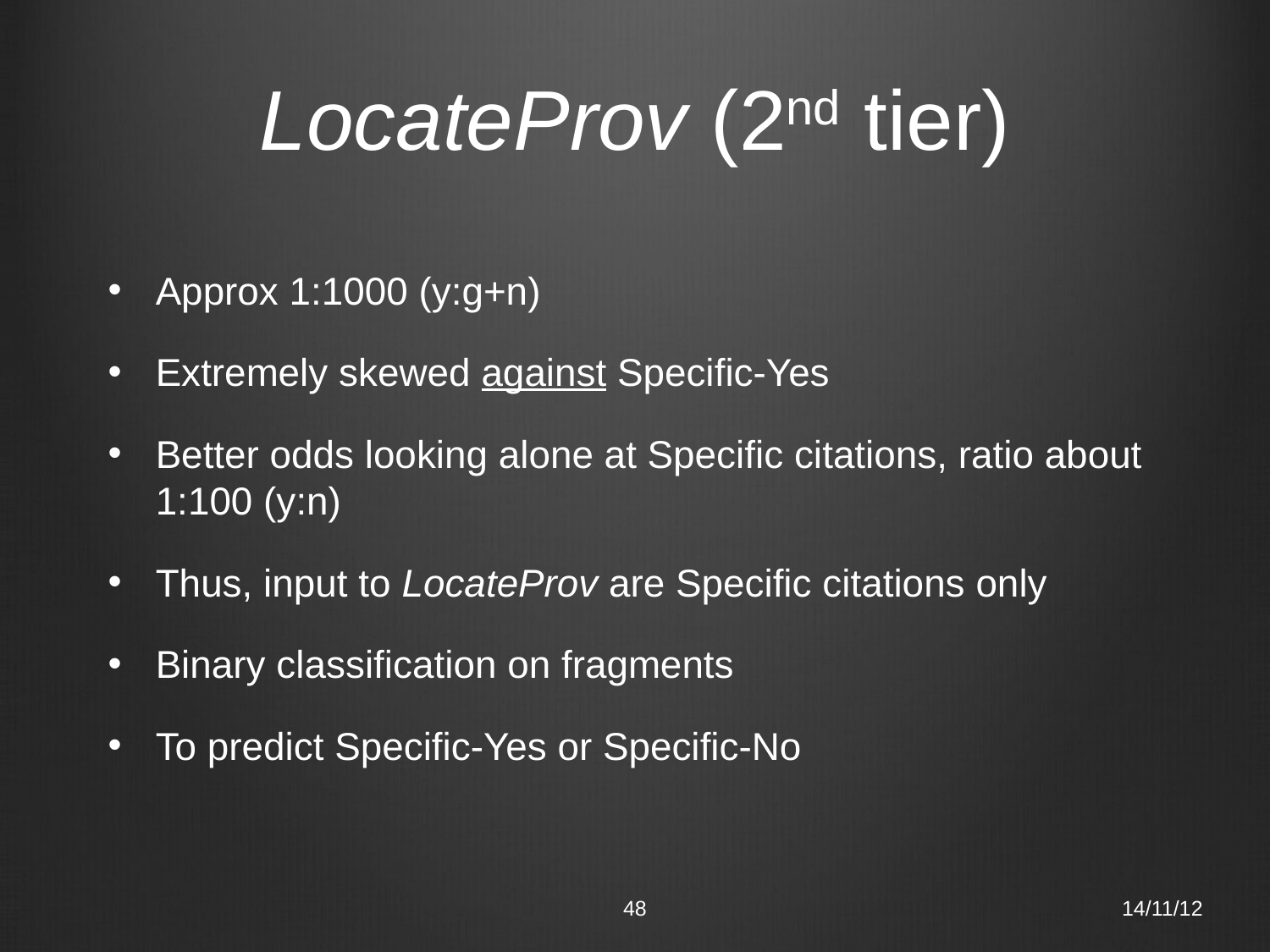

# LocateProv (2nd tier)
Approx 1:1000 (y:g+n)
Extremely skewed against Specific-Yes
Better odds looking alone at Specific citations, ratio about 1:100 (y:n)
Thus, input to LocateProv are Specific citations only
Binary classification on fragments
To predict Specific-Yes or Specific-No
48
14/11/12